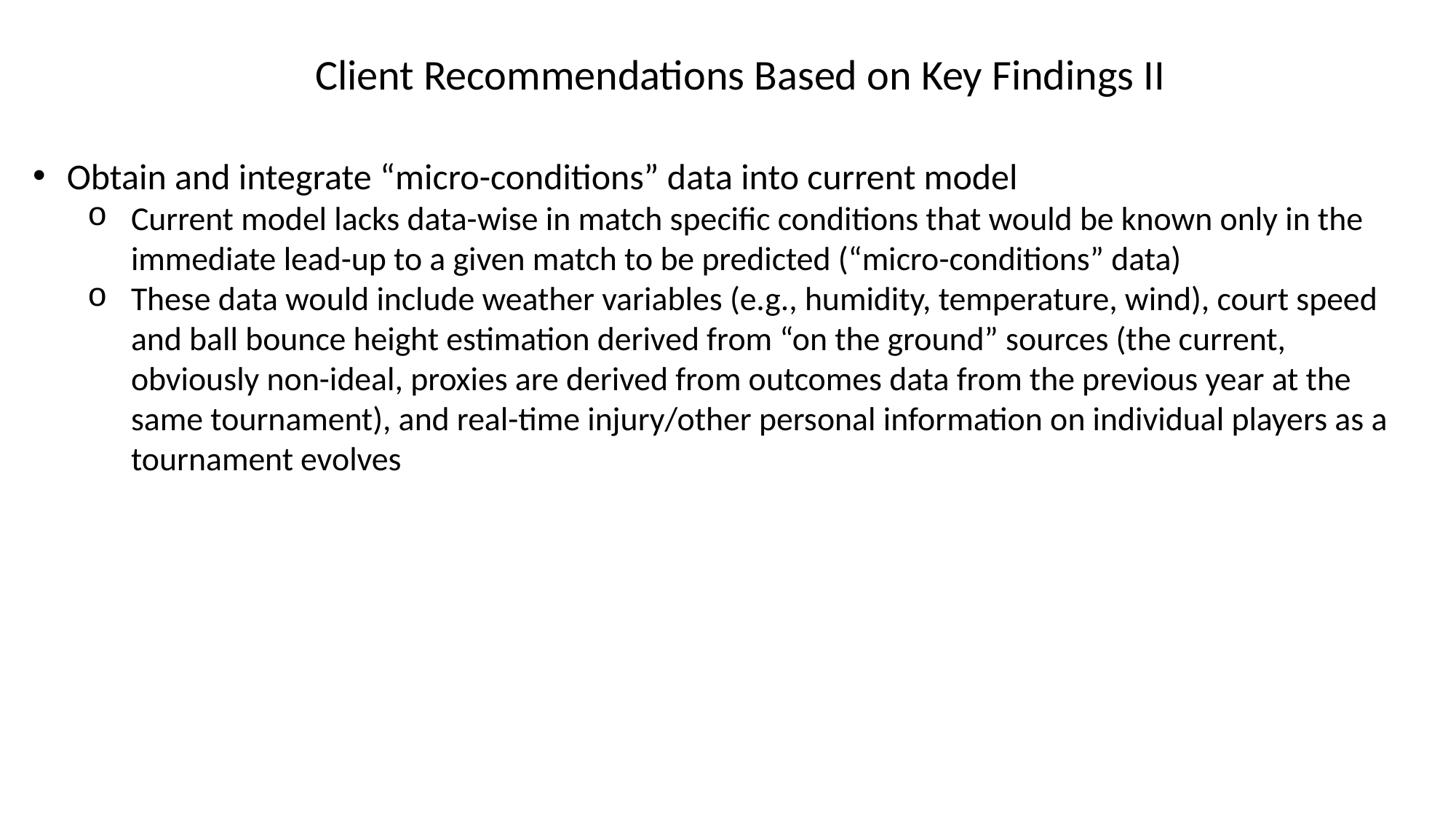

Client Recommendations Based on Key Findings II
Obtain and integrate “micro-conditions” data into current model
Current model lacks data-wise in match specific conditions that would be known only in the immediate lead-up to a given match to be predicted (“micro-conditions” data)
These data would include weather variables (e.g., humidity, temperature, wind), court speed and ball bounce height estimation derived from “on the ground” sources (the current, obviously non-ideal, proxies are derived from outcomes data from the previous year at the same tournament), and real-time injury/other personal information on individual players as a tournament evolves